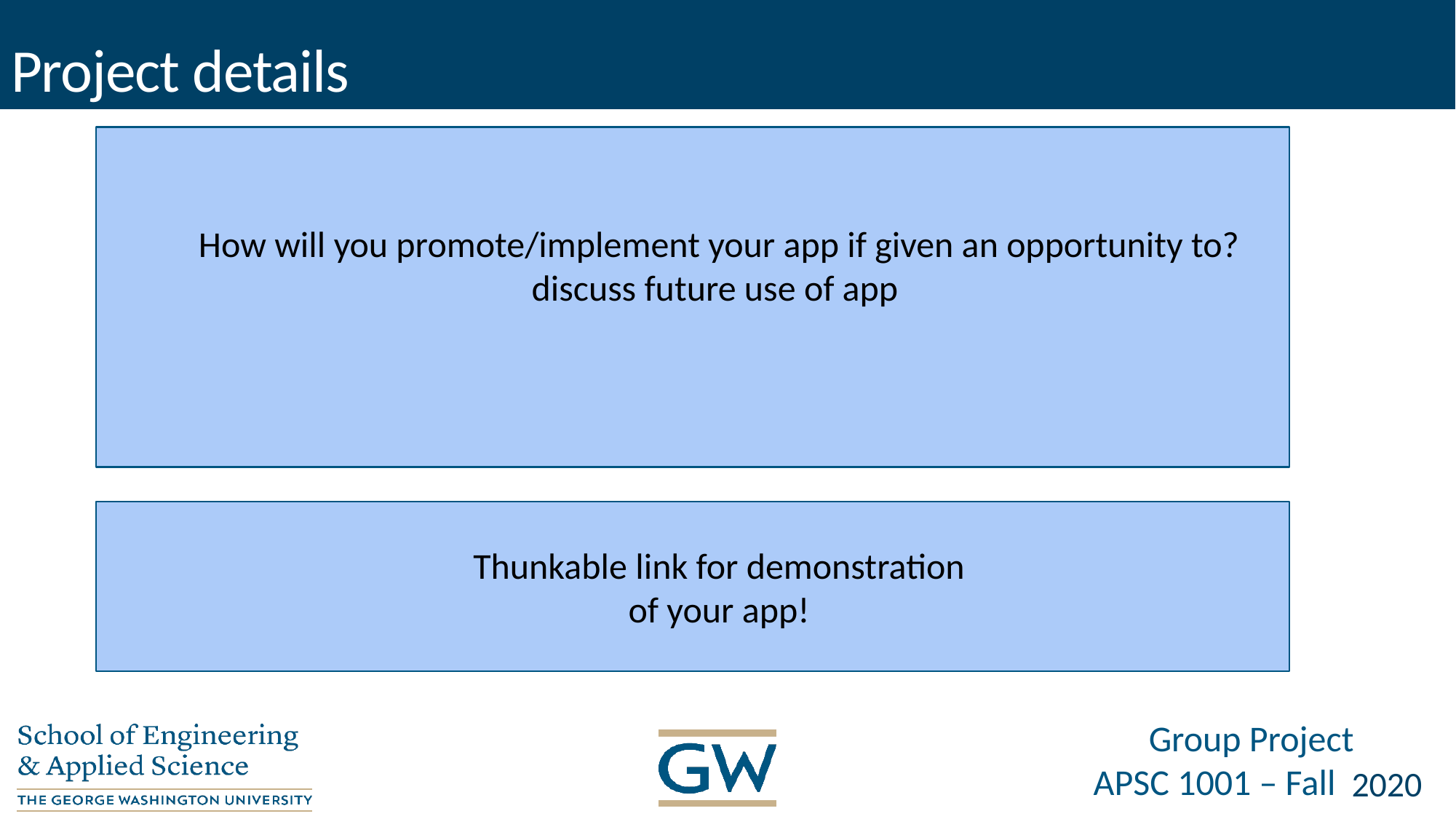

# Project details

How will you promote/implement your app if given an opportunity to? discuss future use of app

Thunkable link for demonstration of your app!
2020